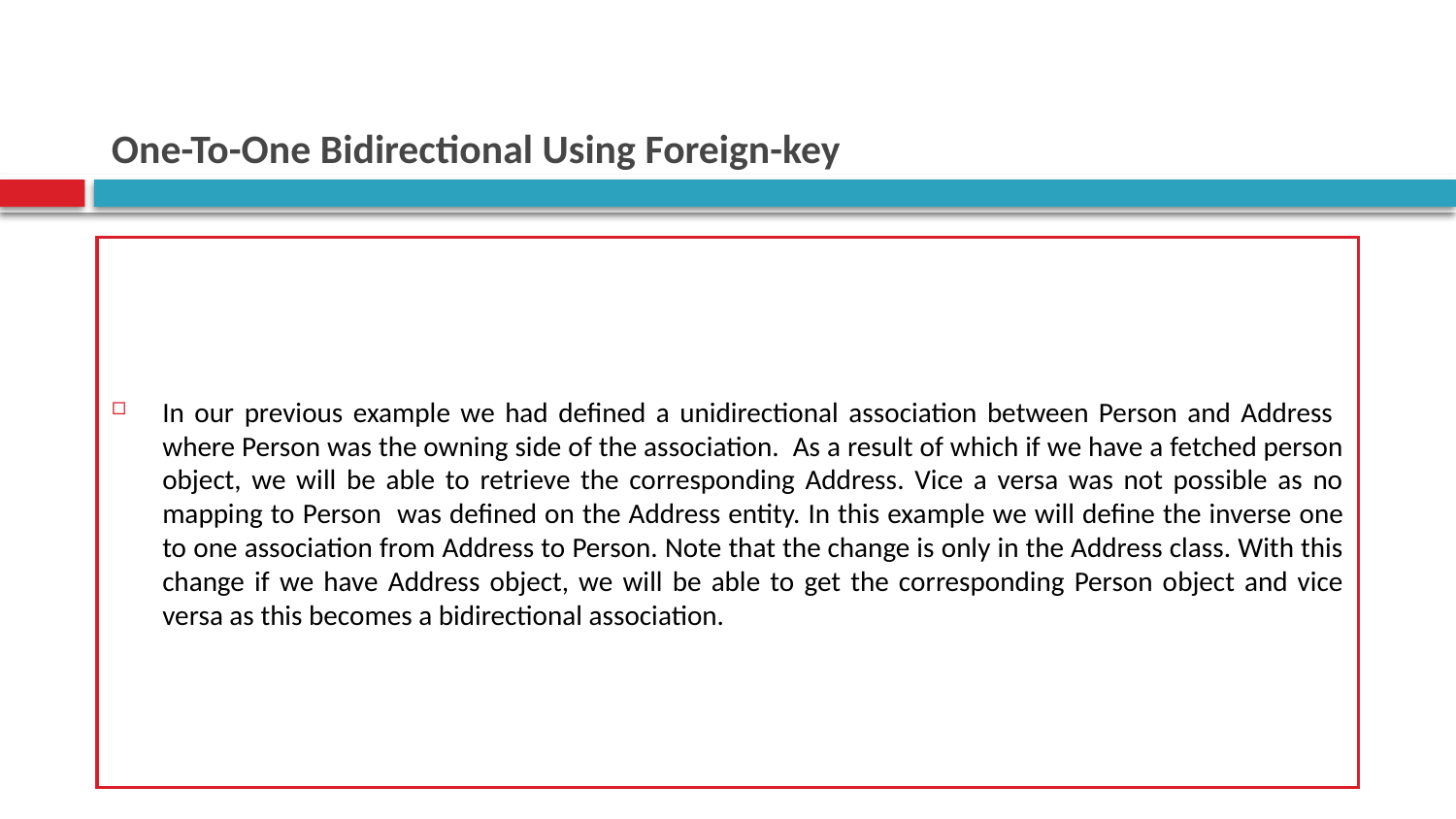

# One-To-One Bidirectional Using Foreign-key
In our previous example we had defined a unidirectional association between Person and Address  where Person was the owning side of the association.  As a result of which if we have a fetched person object, we will be able to retrieve the corresponding Address. Vice a versa was not possible as no mapping to Person  was defined on the Address entity. In this example we will define the inverse one to one association from Address to Person. Note that the change is only in the Address class. With this change if we have Address object, we will be able to get the corresponding Person object and vice versa as this becomes a bidirectional association.